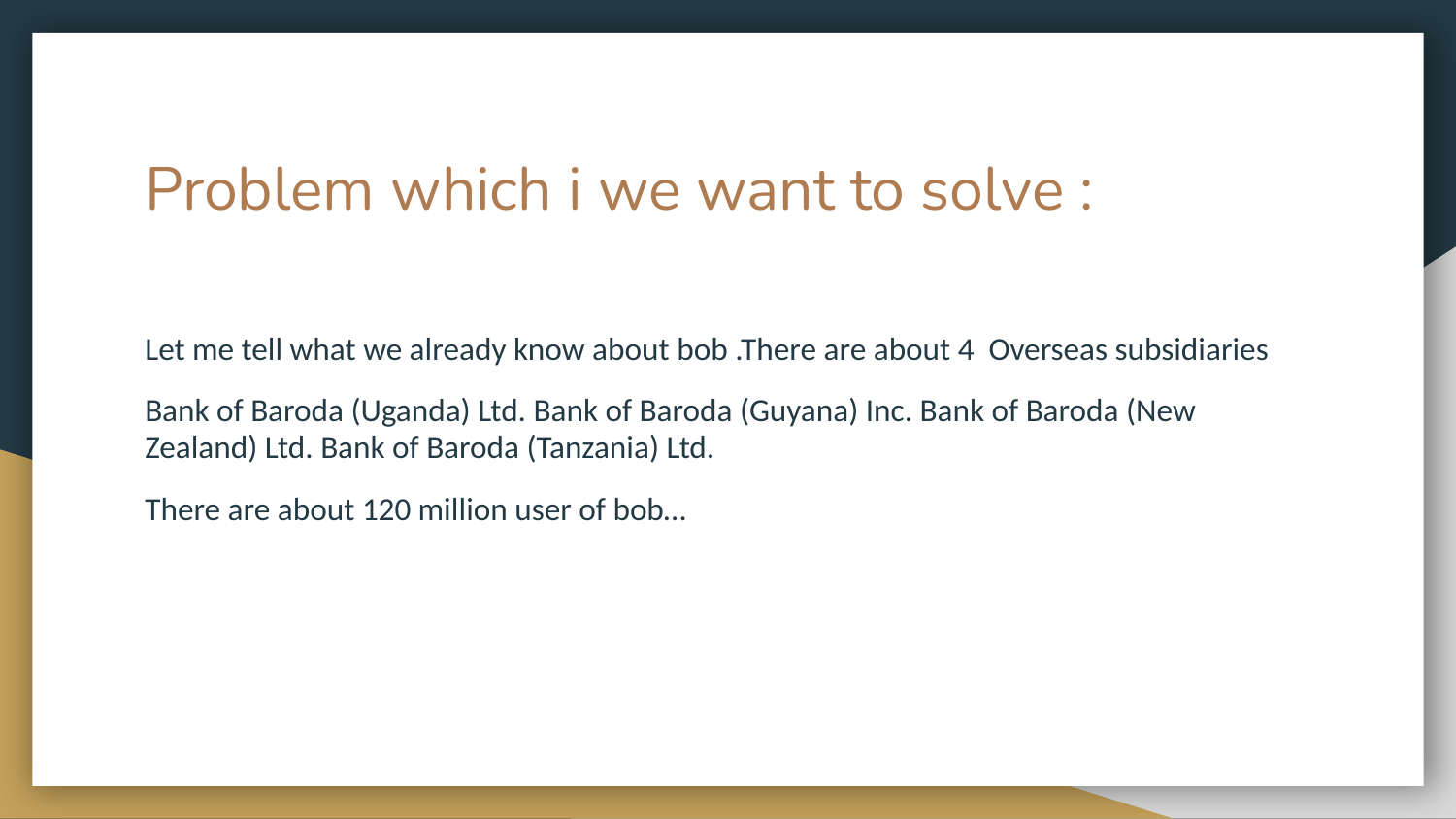

# Problem which i we want to solve :
Let me tell what we already know about bob .There are about 4  Overseas subsidiaries
Bank of Baroda (Uganda) Ltd. Bank of Baroda (Guyana) Inc. Bank of Baroda (New Zealand) Ltd. Bank of Baroda (Tanzania) Ltd.
There are about 120 million user of bob…